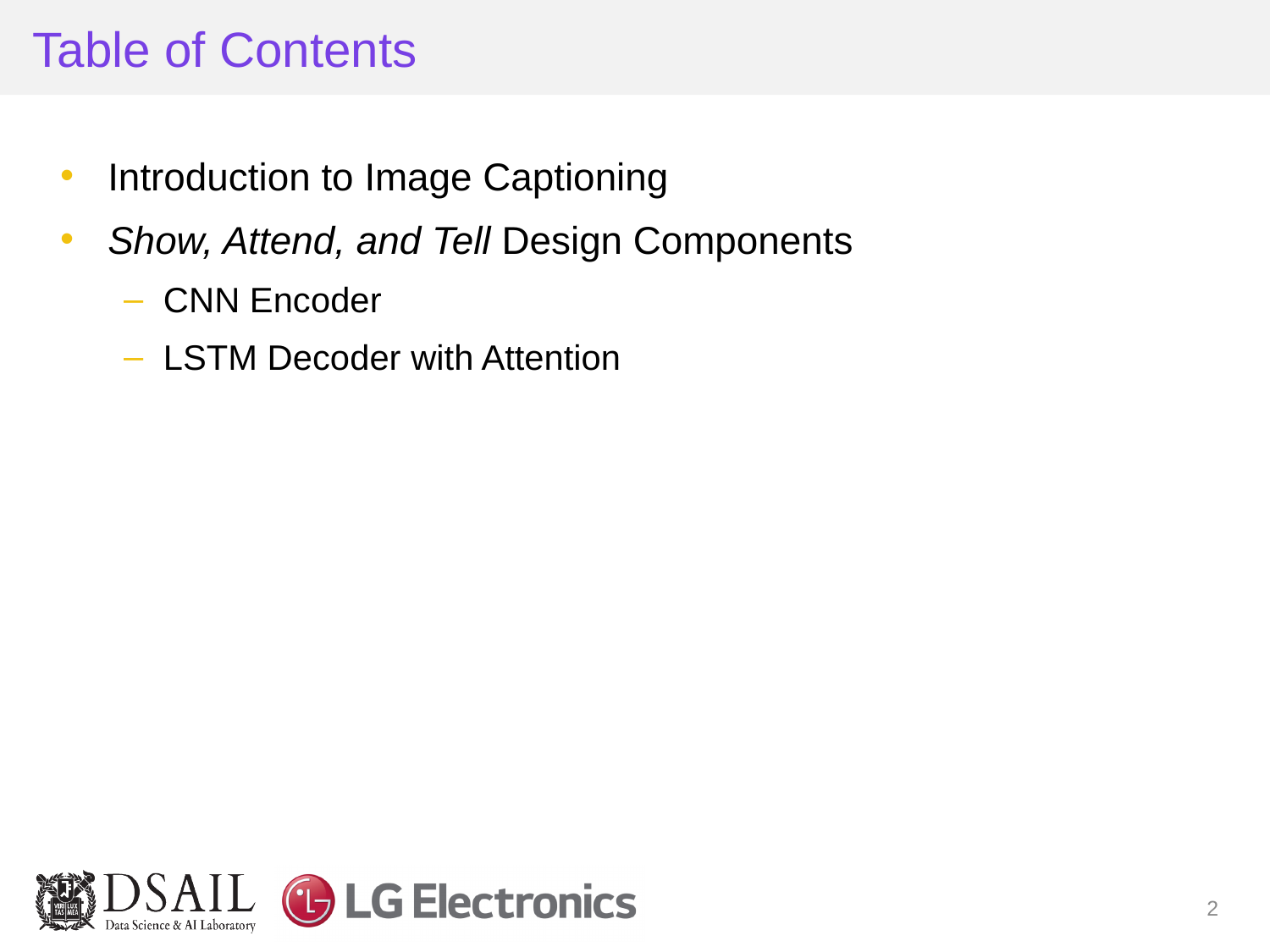

# Table of Contents
Introduction to Image Captioning
Show, Attend, and Tell Design Components
CNN Encoder
LSTM Decoder with Attention
2